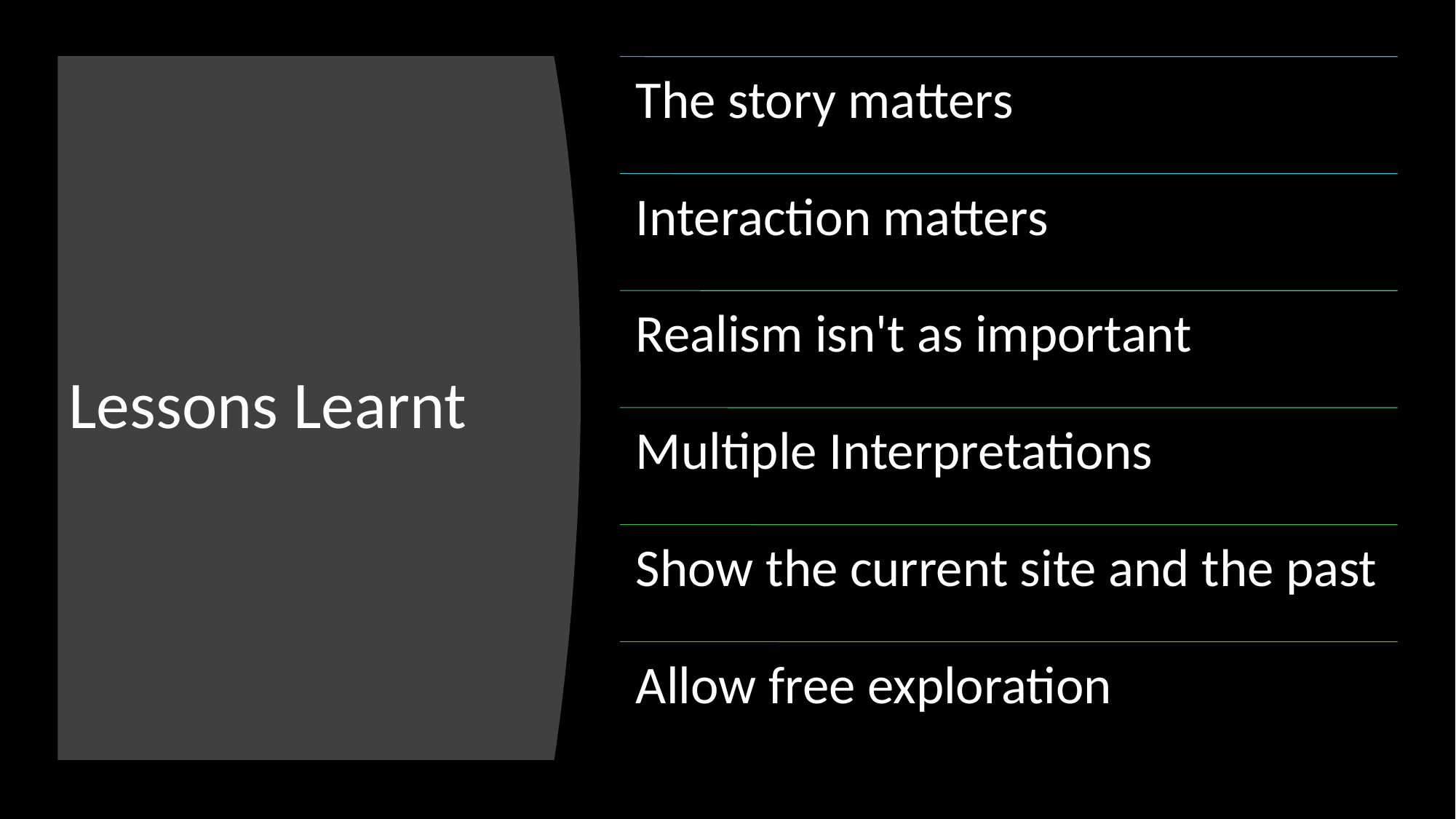

The story matters
Interaction matters
Realism isn't as important
Multiple Interpretations
Show the current site and the past
Allow free exploration

# Lessons Learnt